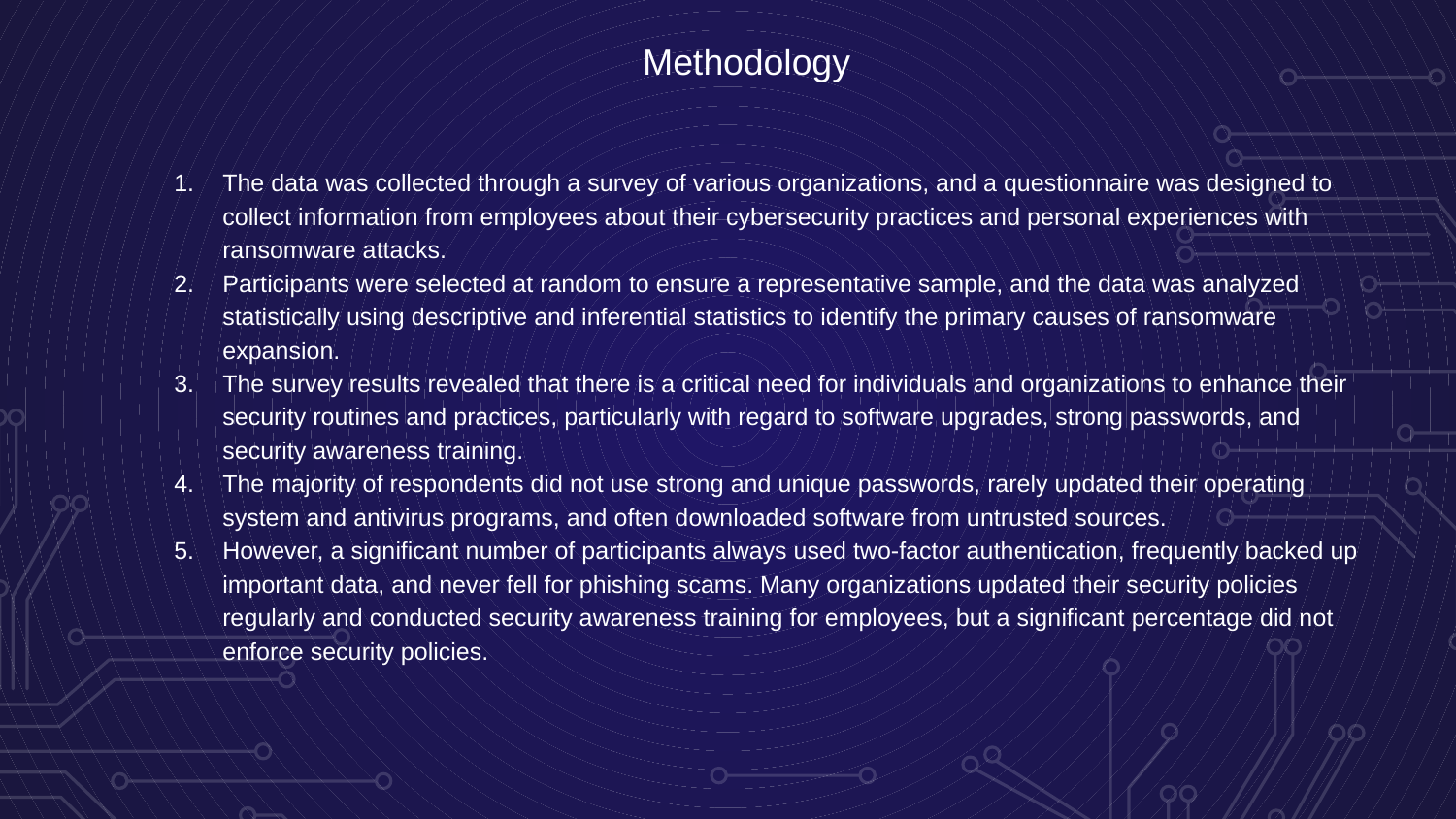

Methodology
The data was collected through a survey of various organizations, and a questionnaire was designed to collect information from employees about their cybersecurity practices and personal experiences with ransomware attacks.
Participants were selected at random to ensure a representative sample, and the data was analyzed statistically using descriptive and inferential statistics to identify the primary causes of ransomware expansion.
The survey results revealed that there is a critical need for individuals and organizations to enhance their security routines and practices, particularly with regard to software upgrades, strong passwords, and security awareness training.
The majority of respondents did not use strong and unique passwords, rarely updated their operating system and antivirus programs, and often downloaded software from untrusted sources.
However, a significant number of participants always used two-factor authentication, frequently backed up important data, and never fell for phishing scams. Many organizations updated their security policies regularly and conducted security awareness training for employees, but a significant percentage did not enforce security policies.